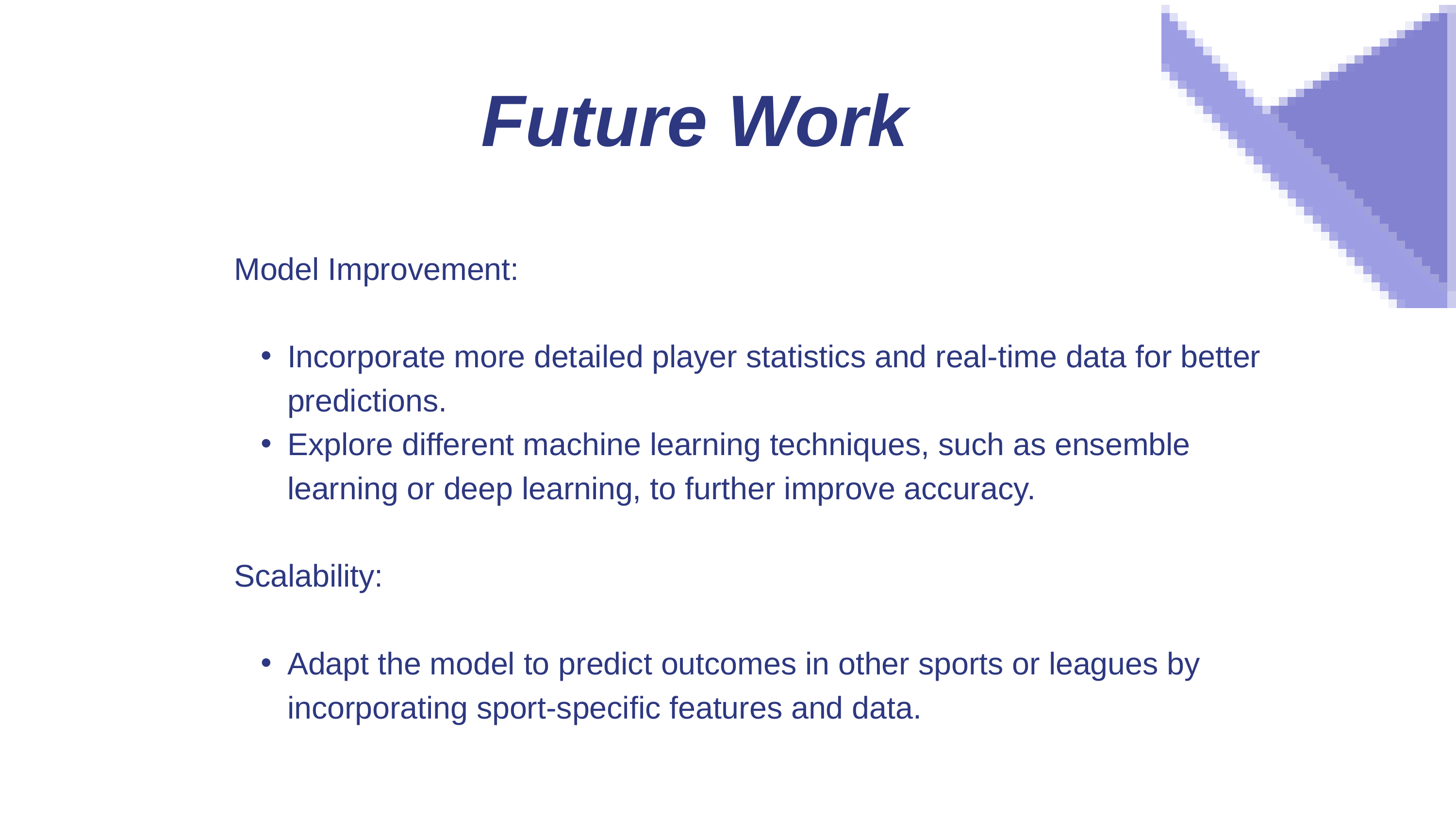

Future Work

Model Improvement:

Incorporate more detailed player statistics and real-time data for better predictions.
Explore different machine learning techniques, such as ensemble learning or deep learning, to further improve accuracy.

Scalability:

Adapt the model to predict outcomes in other sports or leagues by incorporating sport-specific features and data.